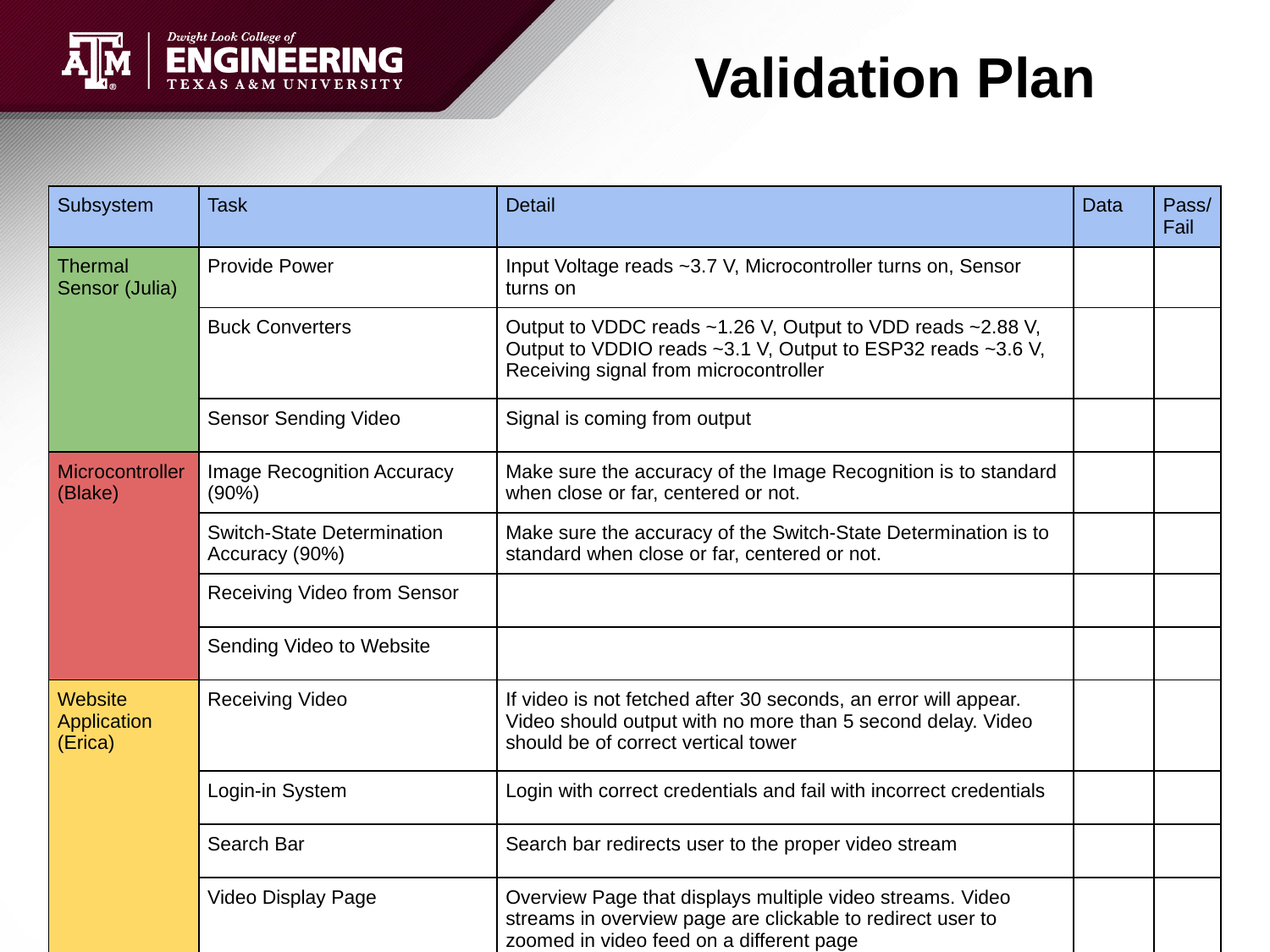

# Validation Plan
| Subsystem | Task | Detail | Data | Pass/Fail |
| --- | --- | --- | --- | --- |
| Thermal Sensor (Julia) | Provide Power | Input Voltage reads ~3.7 V, Microcontroller turns on, Sensor turns on |  |  |
|  | Buck Converters | Output to VDDC reads ~1.26 V, Output to VDD reads ~2.88 V, Output to VDDIO reads ~3.1 V, Output to ESP32 reads ~3.6 V, Receiving signal from microcontroller |  |  |
|  | Sensor Sending Video | Signal is coming from output |  |  |
| Microcontroller (Blake) | Image Recognition Accuracy (90%) | Make sure the accuracy of the Image Recognition is to standard when close or far, centered or not. |  |  |
|  | Switch-State Determination Accuracy (90%) | Make sure the accuracy of the Switch-State Determination is to standard when close or far, centered or not. |  |  |
|  | Receiving Video from Sensor |  |  |  |
|  | Sending Video to Website |  |  |  |
| Website Application (Erica) | Receiving Video | If video is not fetched after 30 seconds, an error will appear. Video should output with no more than 5 second delay. Video should be of correct vertical tower |  |  |
|  | Login-in System | Login with correct credentials and fail with incorrect credentials |  |  |
|  | Search Bar | Search bar redirects user to the proper video stream |  |  |
|  | Video Display Page | Overview Page that displays multiple video streams. Video streams in overview page are clickable to redirect user to zoomed in video feed on a different page |  |  |